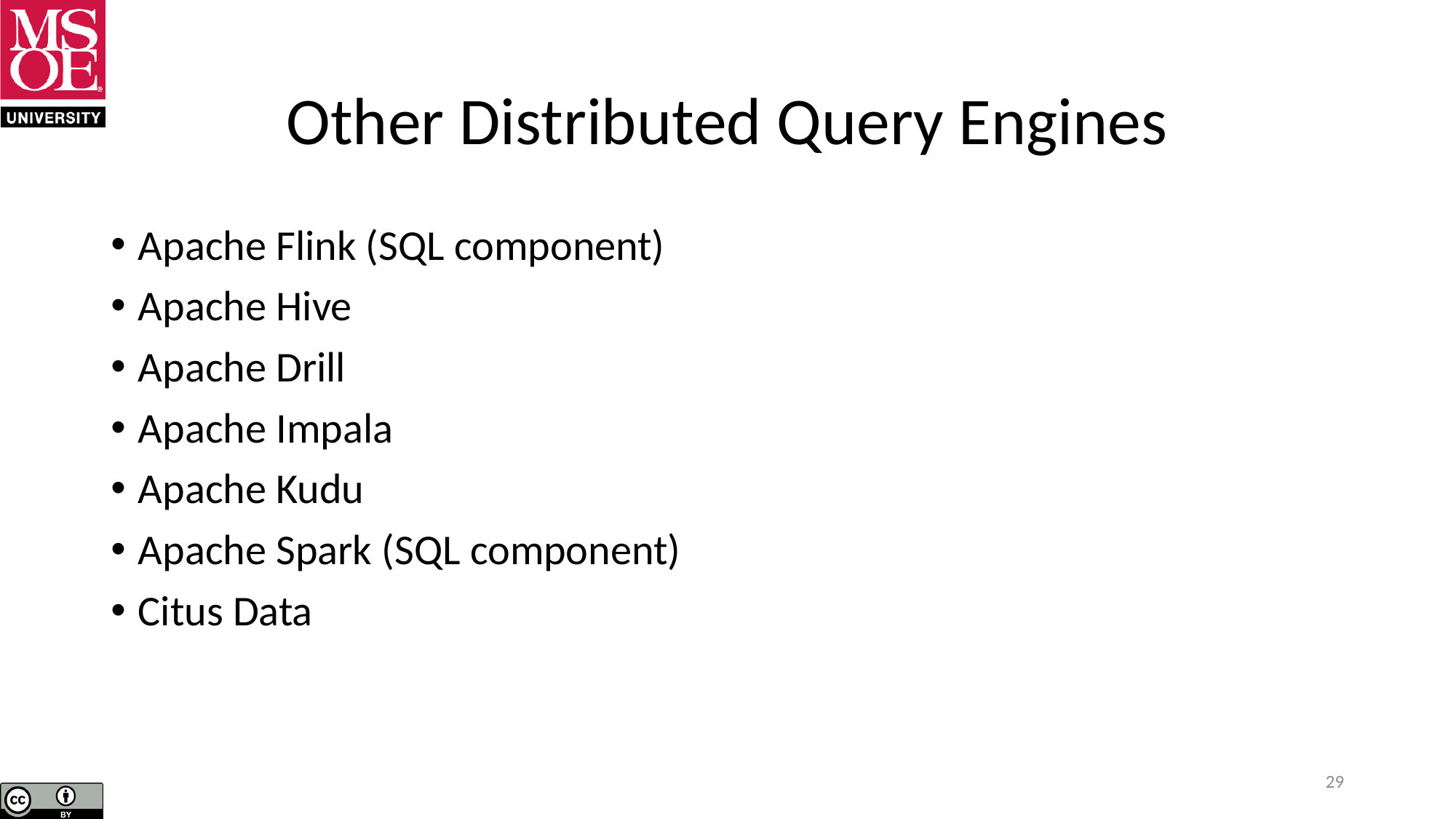

# Other Distributed Query Engines
Apache Flink (SQL component)
Apache Hive
Apache Drill
Apache Impala
Apache Kudu
Apache Spark (SQL component)
Citus Data
29